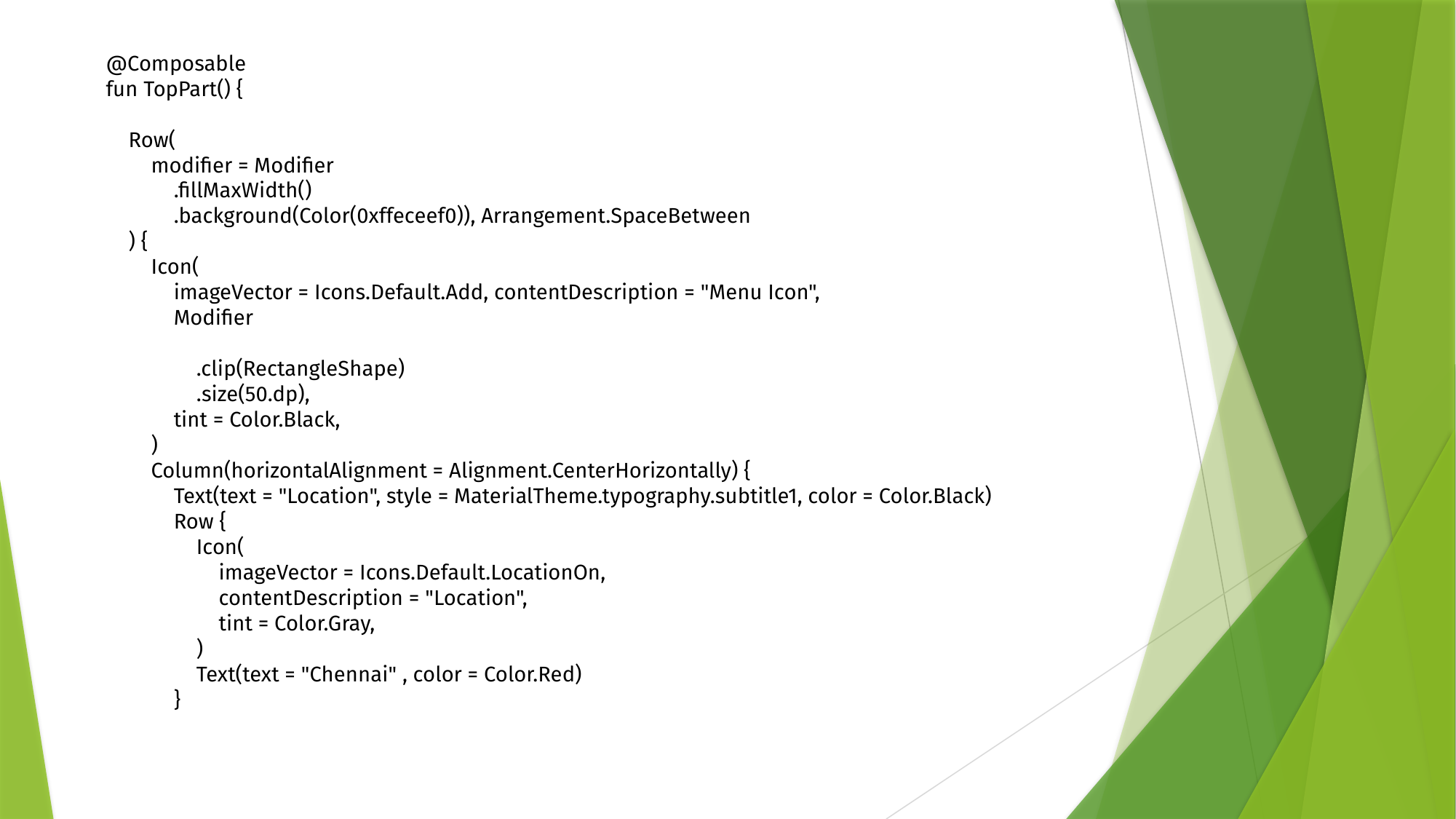

@Composable
fun TopPart() {

    Row(
        modifier = Modifier
            .fillMaxWidth()
            .background(Color(0xffeceef0)), Arrangement.SpaceBetween
    ) {
        Icon(
            imageVector = Icons.Default.Add, contentDescription = "Menu Icon",
            Modifier

                .clip(RectangleShape)
                .size(50.dp),
            tint = Color.Black,
        )
        Column(horizontalAlignment = Alignment.CenterHorizontally) {
            Text(text = "Location", style = MaterialTheme.typography.subtitle1, color = Color.Black)
            Row {
                Icon(
                    imageVector = Icons.Default.LocationOn,
                    contentDescription = "Location",
                    tint = Color.Gray,
                )
                Text(text = "Chennai" , color = Color.Red)
            }